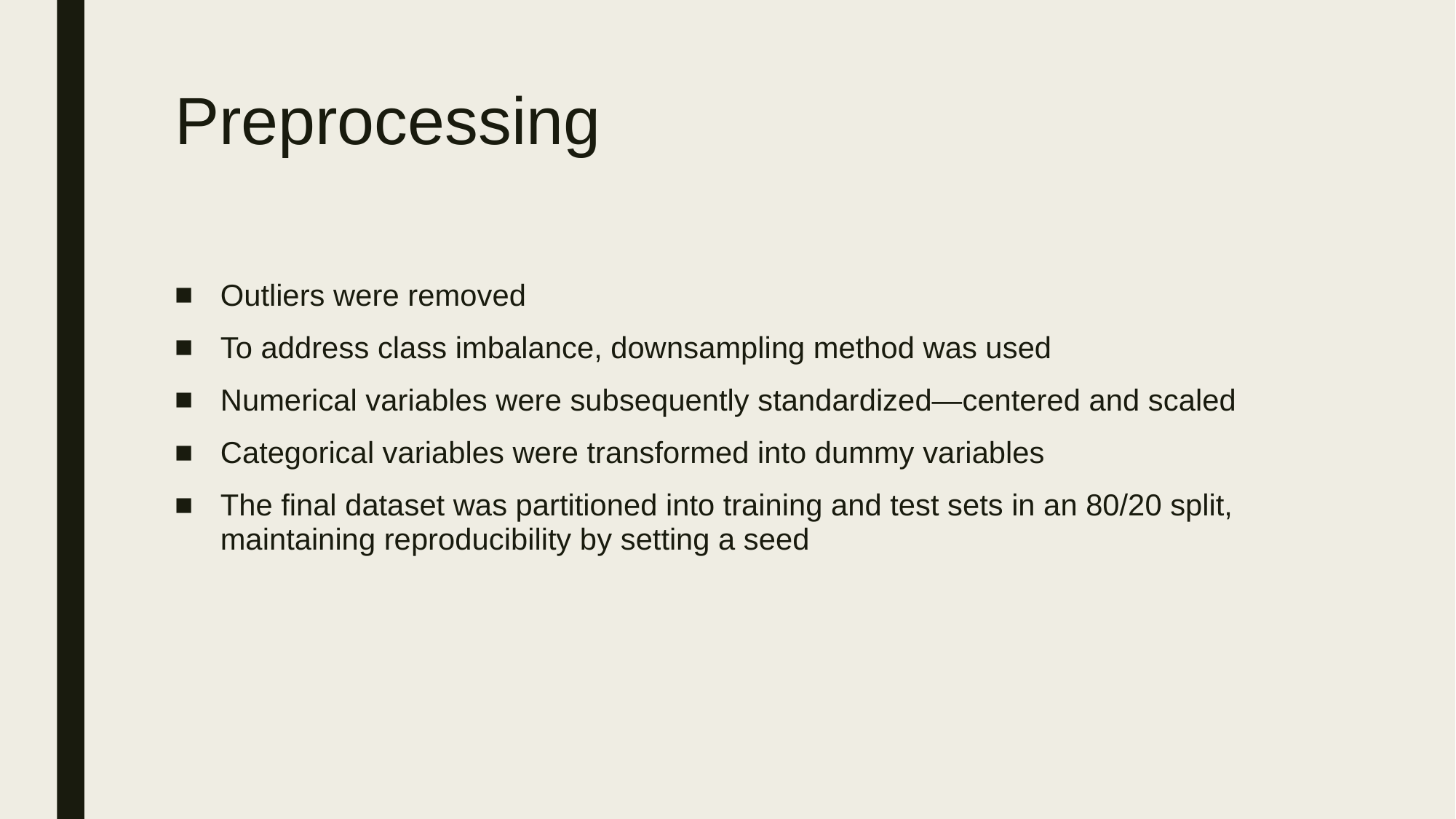

# Preprocessing
Outliers were removed
To address class imbalance, downsampling method was used
Numerical variables were subsequently standardized—centered and scaled
Categorical variables were transformed into dummy variables
The final dataset was partitioned into training and test sets in an 80/20 split, maintaining reproducibility by setting a seed